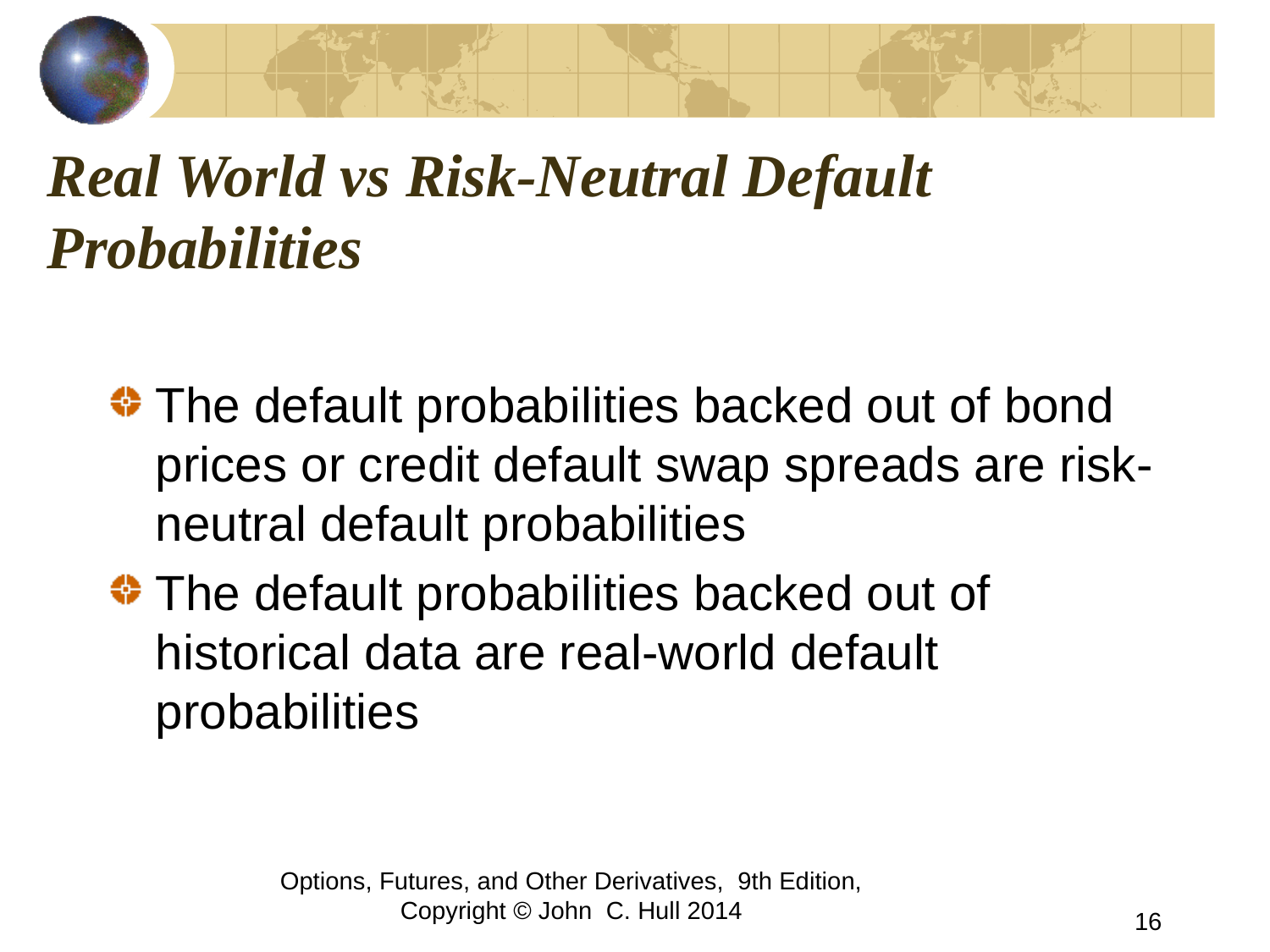

# Real World vs Risk-Neutral Default Probabilities

The default probabilities backed out of bond prices or credit default swap spreads are risk-neutral default probabilities
The default probabilities backed out of historical data are real-world default probabilities
Options, Futures, and Other Derivatives,  9th Edition, Copyright © John  C. Hull 2014
16